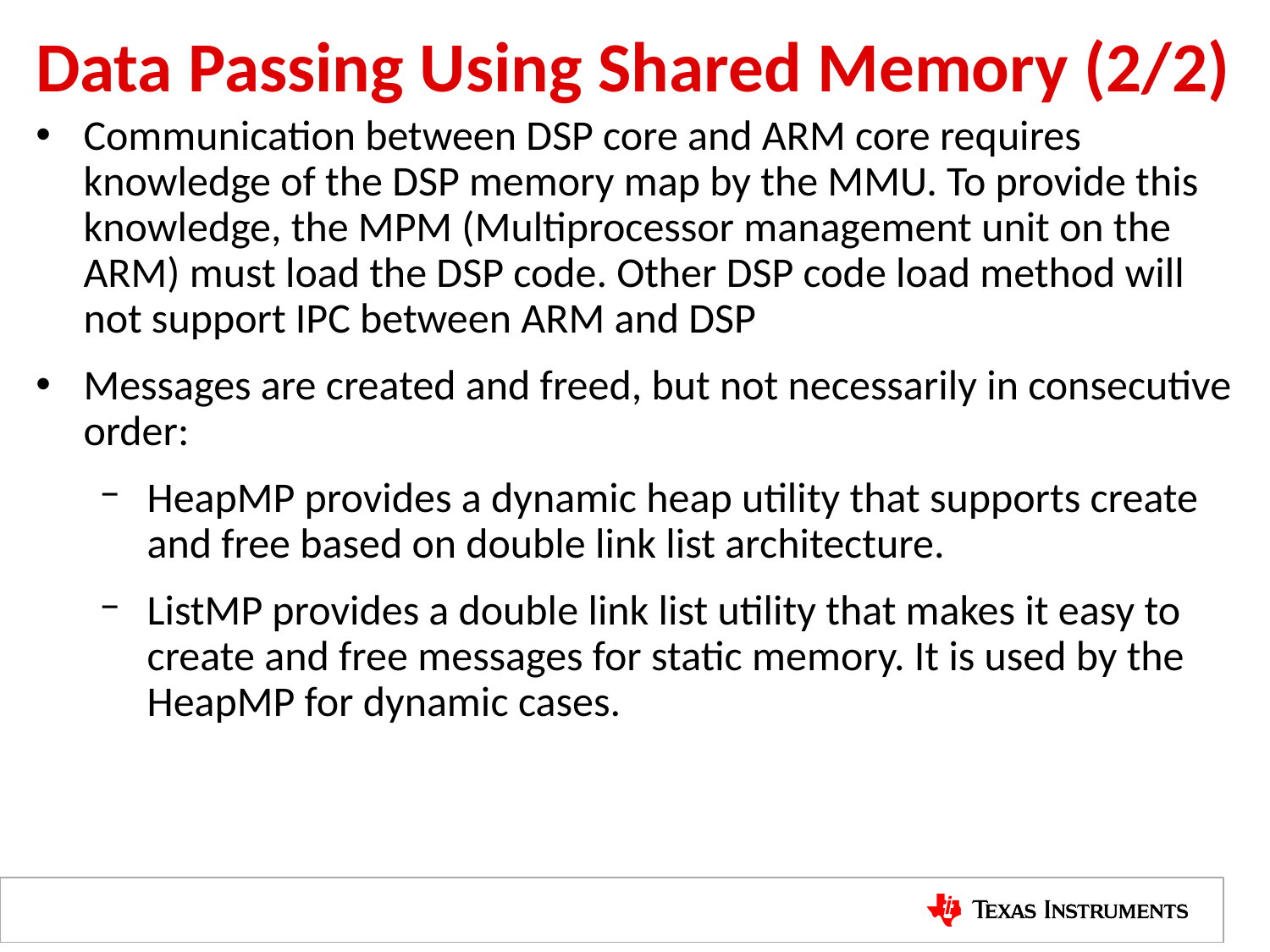

# Data Passing Using Shared Memory (2/2)
Communication between DSP core and ARM core requires knowledge of the DSP memory map by the MMU. To provide this knowledge, the MPM (Multiprocessor management unit on the ARM) must load the DSP code. Other DSP code load method will not support IPC between ARM and DSP
Messages are created and freed, but not necessarily in consecutive order:
HeapMP provides a dynamic heap utility that supports create and free based on double link list architecture.
ListMP provides a double link list utility that makes it easy to create and free messages for static memory. It is used by the HeapMP for dynamic cases.